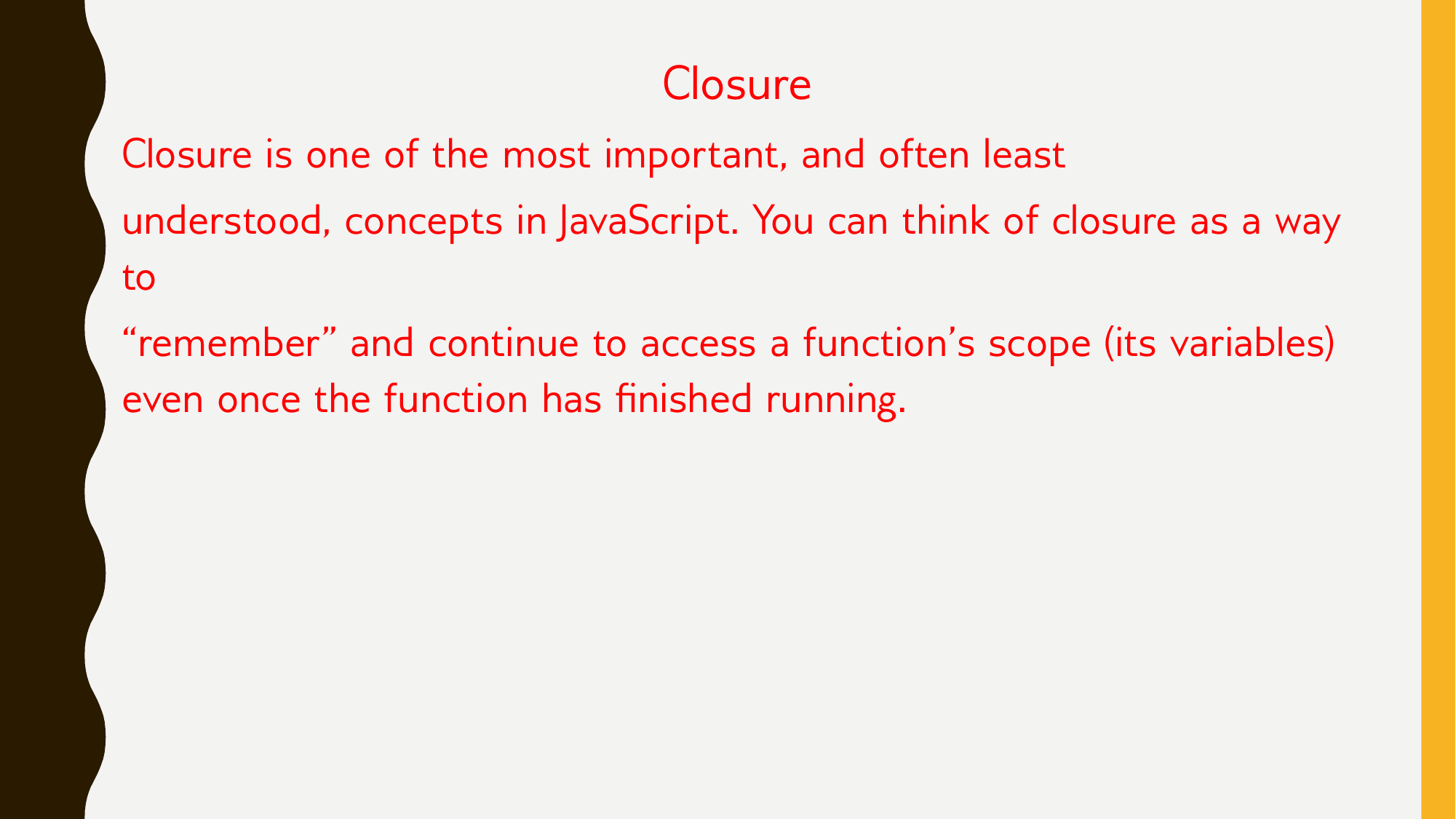

Closure
Closure is one of the most important, and often least
understood, concepts in JavaScript. You can think of closure as a way to
“remember” and continue to access a function’s scope (its variables) even once the function has finished running.